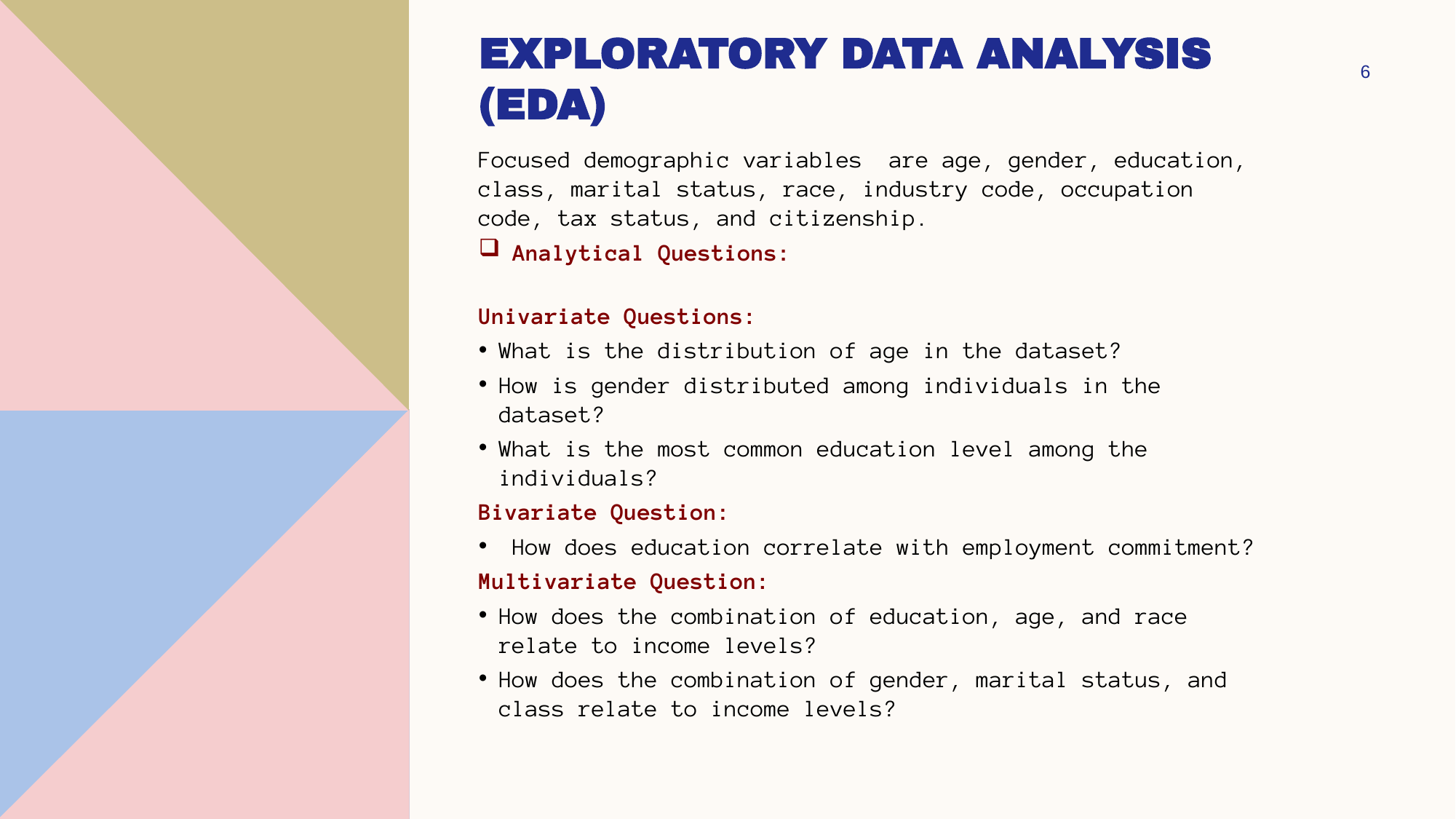

# Exploratory Data Analysis (EDA)
6
Focused demographic variables  are age, gender, education, class, marital status, race, industry code, occupation code, tax status, and citizenship.
Analytical Questions:
Univariate Questions:
What is the distribution of age in the dataset?
How is gender distributed among individuals in the dataset?
What is the most common education level among the individuals?
Bivariate Question:
 How does education correlate with employment commitment?
Multivariate Question:
How does the combination of education, age, and race relate to income levels?
How does the combination of gender, marital status, and class relate to income levels?